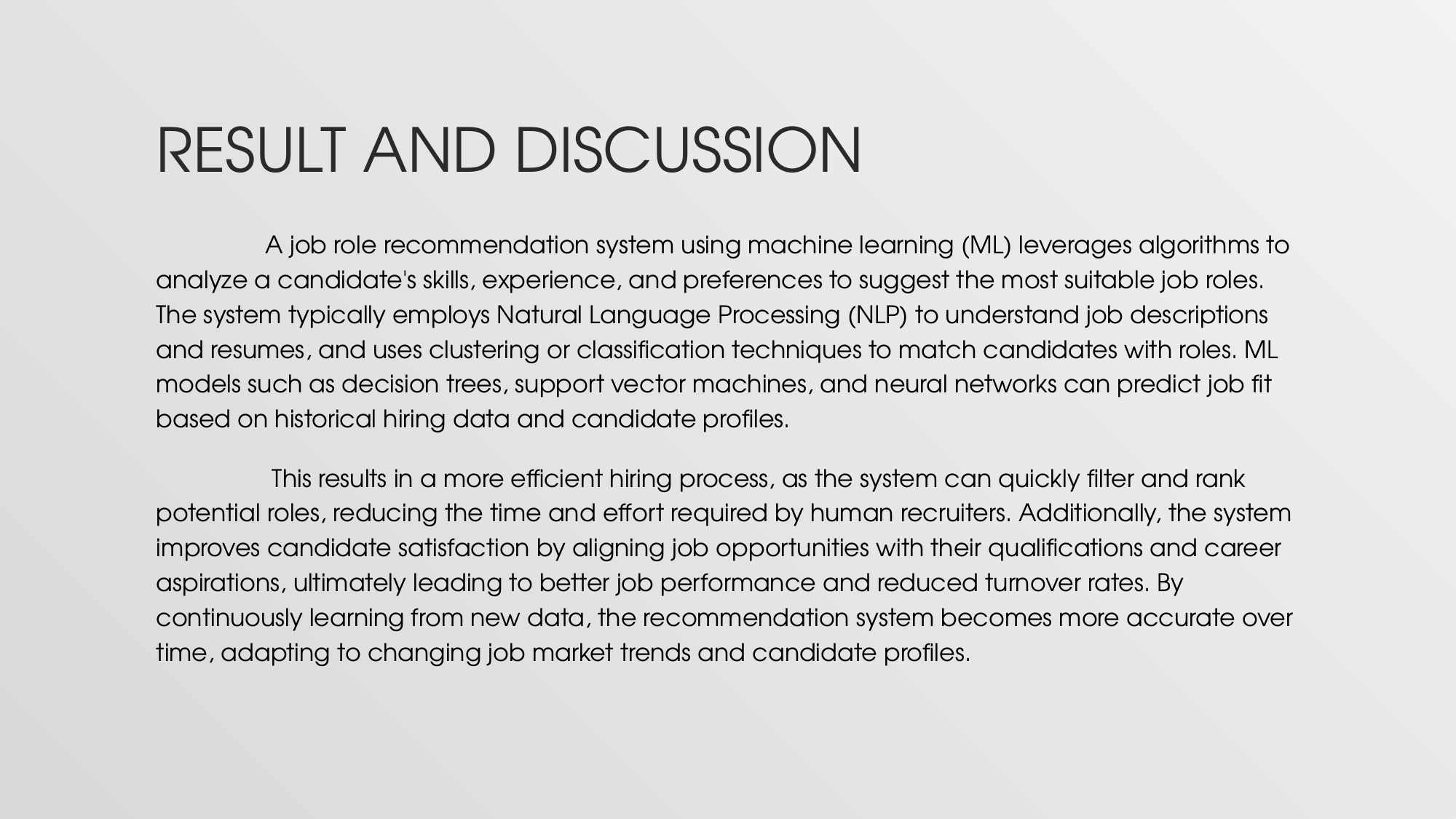

# RESULT AND DISCUSSION
	A job role recommendation system using machine learning (ML) leverages algorithms to analyze a candidate's skills, experience, and preferences to suggest the most suitable job roles. The system typically employs Natural Language Processing (NLP) to understand job descriptions and resumes, and uses clustering or classification techniques to match candidates with roles. ML models such as decision trees, support vector machines, and neural networks can predict job fit based on historical hiring data and candidate profiles.
	 This results in a more efficient hiring process, as the system can quickly filter and rank potential roles, reducing the time and effort required by human recruiters. Additionally, the system improves candidate satisfaction by aligning job opportunities with their qualifications and career aspirations, ultimately leading to better job performance and reduced turnover rates. By continuously learning from new data, the recommendation system becomes more accurate over time, adapting to changing job market trends and candidate profiles.